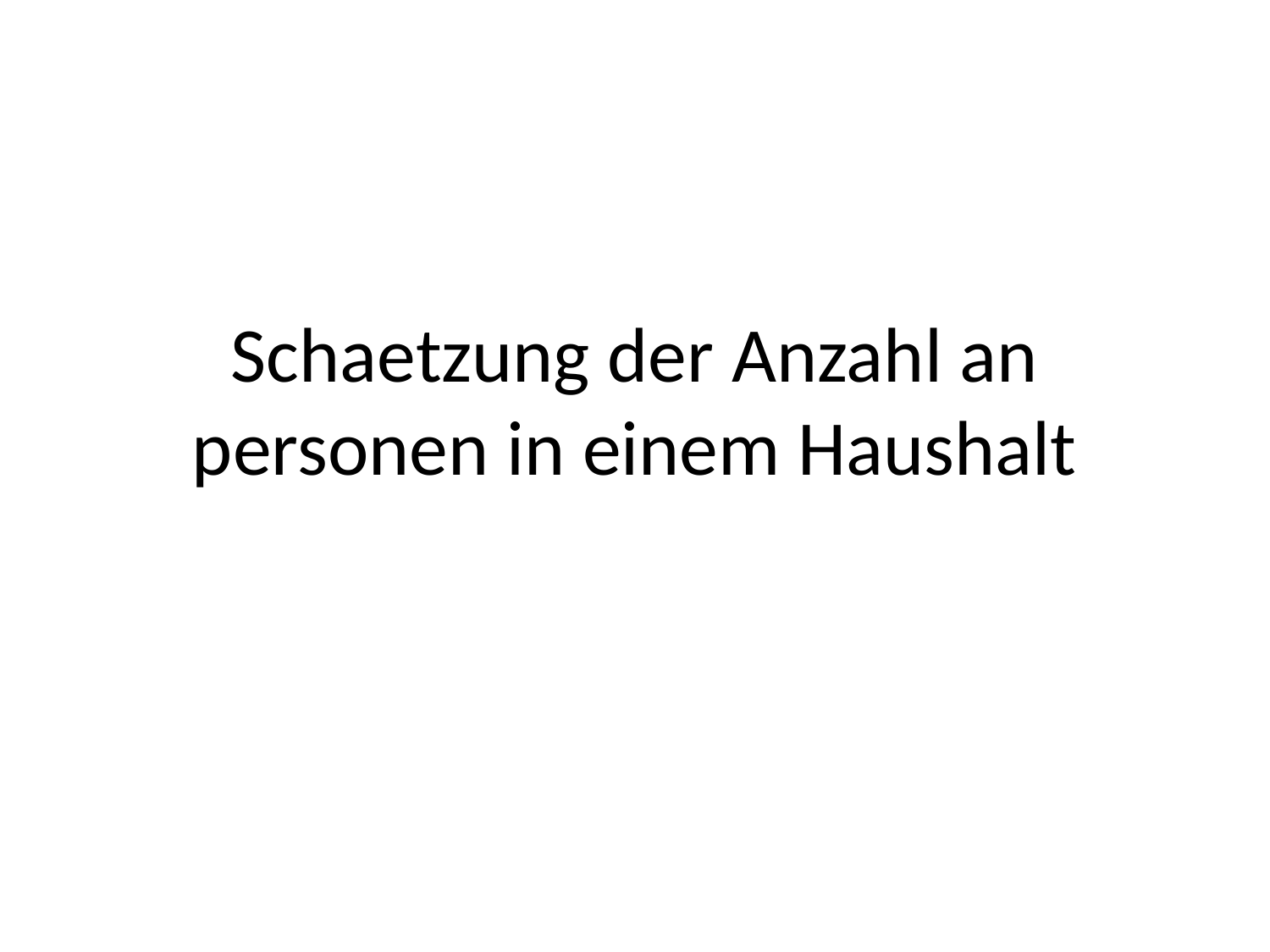

# Schaetzung der Anzahl an personen in einem Haushalt